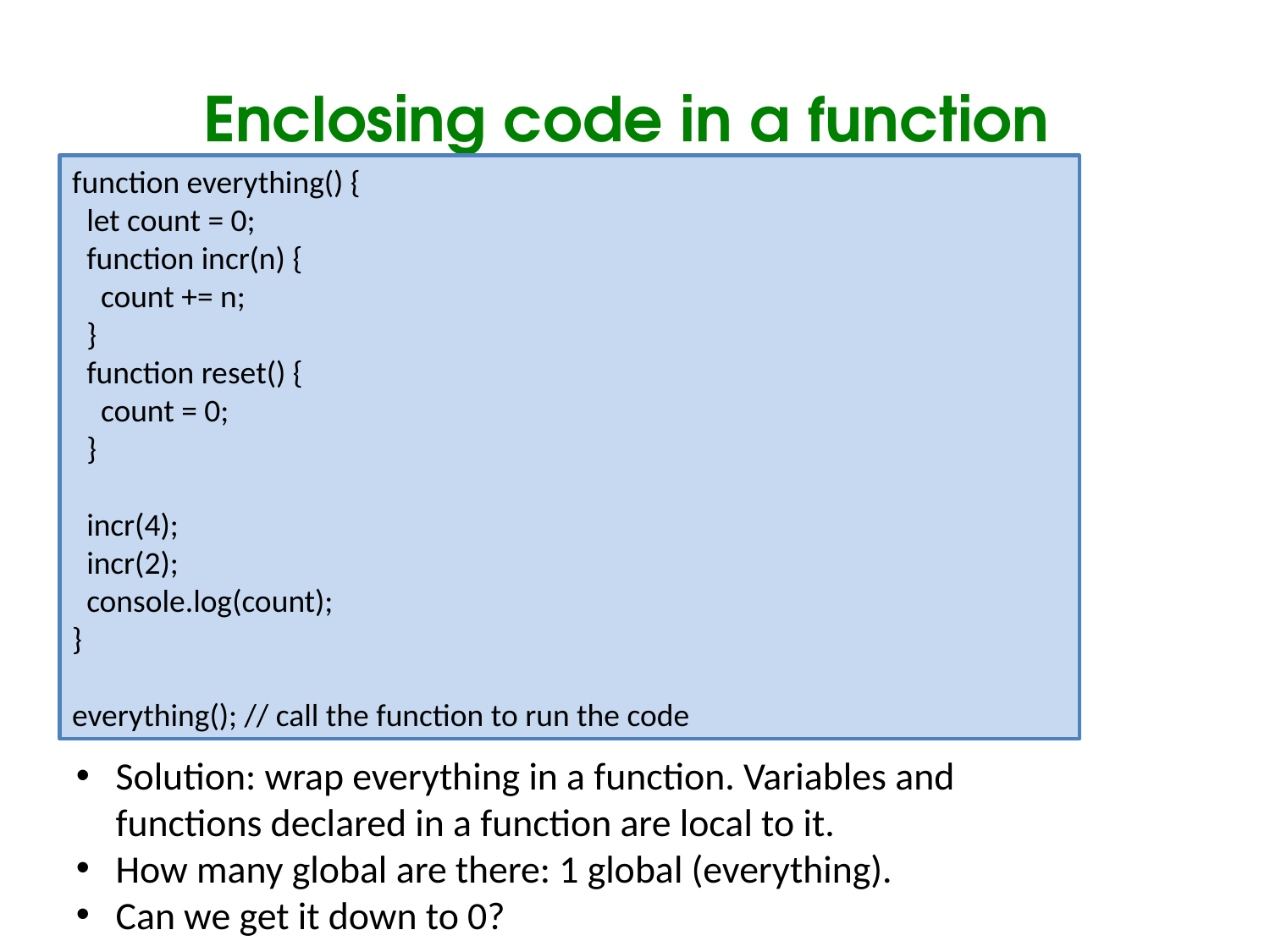

# Enclosing code in a function
function everything() {
  let count = 0;
  function incr(n) {
    count += n;
  }
  function reset() {
    count = 0;
  }

  incr(4);
  incr(2);
  console.log(count);
}

everything(); // call the function to run the code
Solution: wrap everything in a function. Variables and functions declared in a function are local to it.
How many global are there: 1 global (everything).
Can we get it down to 0?